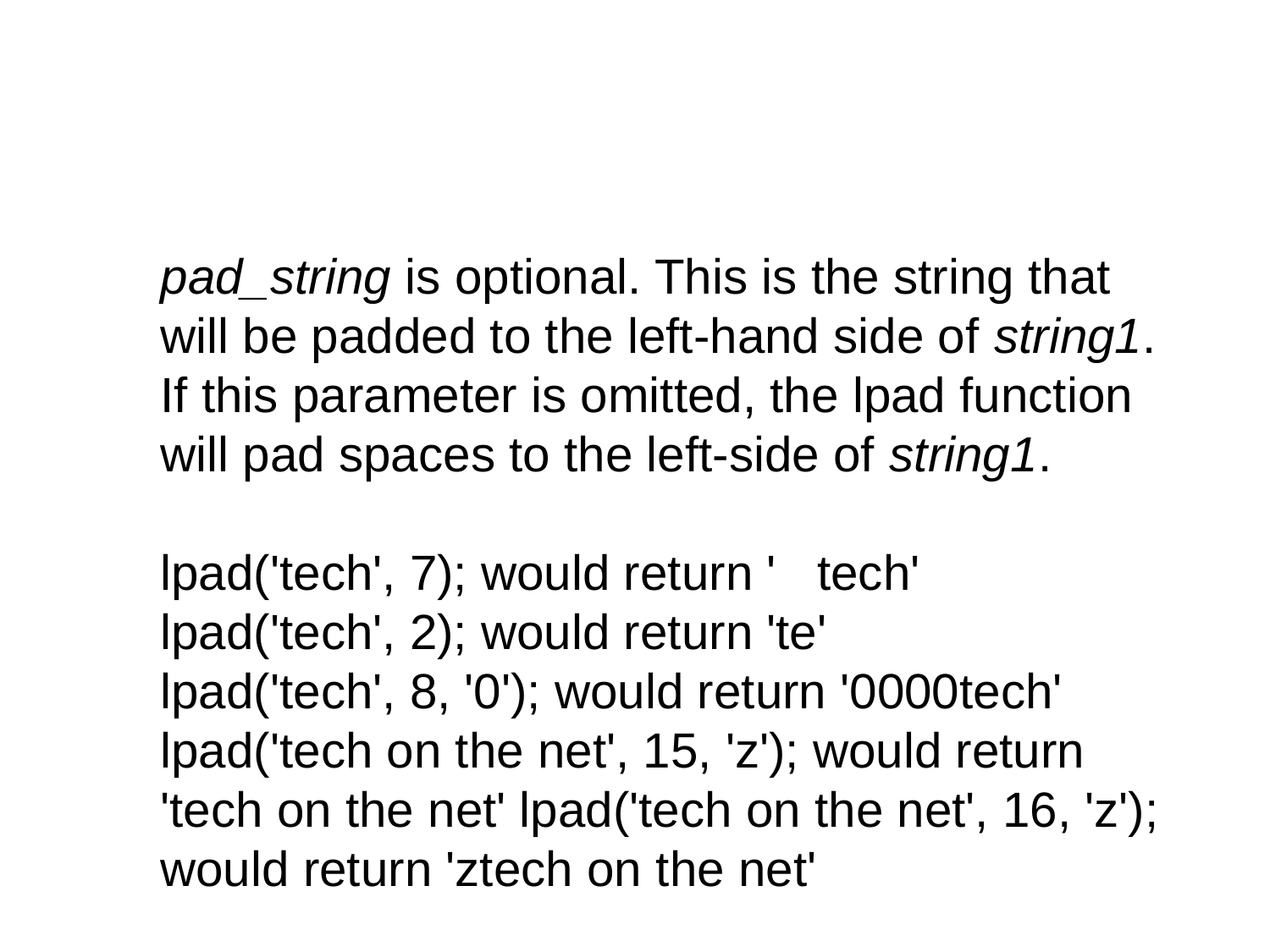

pad_string is optional. This is the string that will be padded to the left-hand side of string1. If this parameter is omitted, the lpad function will pad spaces to the left-side of string1.
lpad('tech', 7); would return '   tech' lpad('tech', 2); would return 'te'
lpad('tech', 8, '0'); would return '0000tech'
lpad('tech on the net', 15, 'z'); would return 'tech on the net' lpad('tech on the net', 16, 'z'); would return 'ztech on the net'